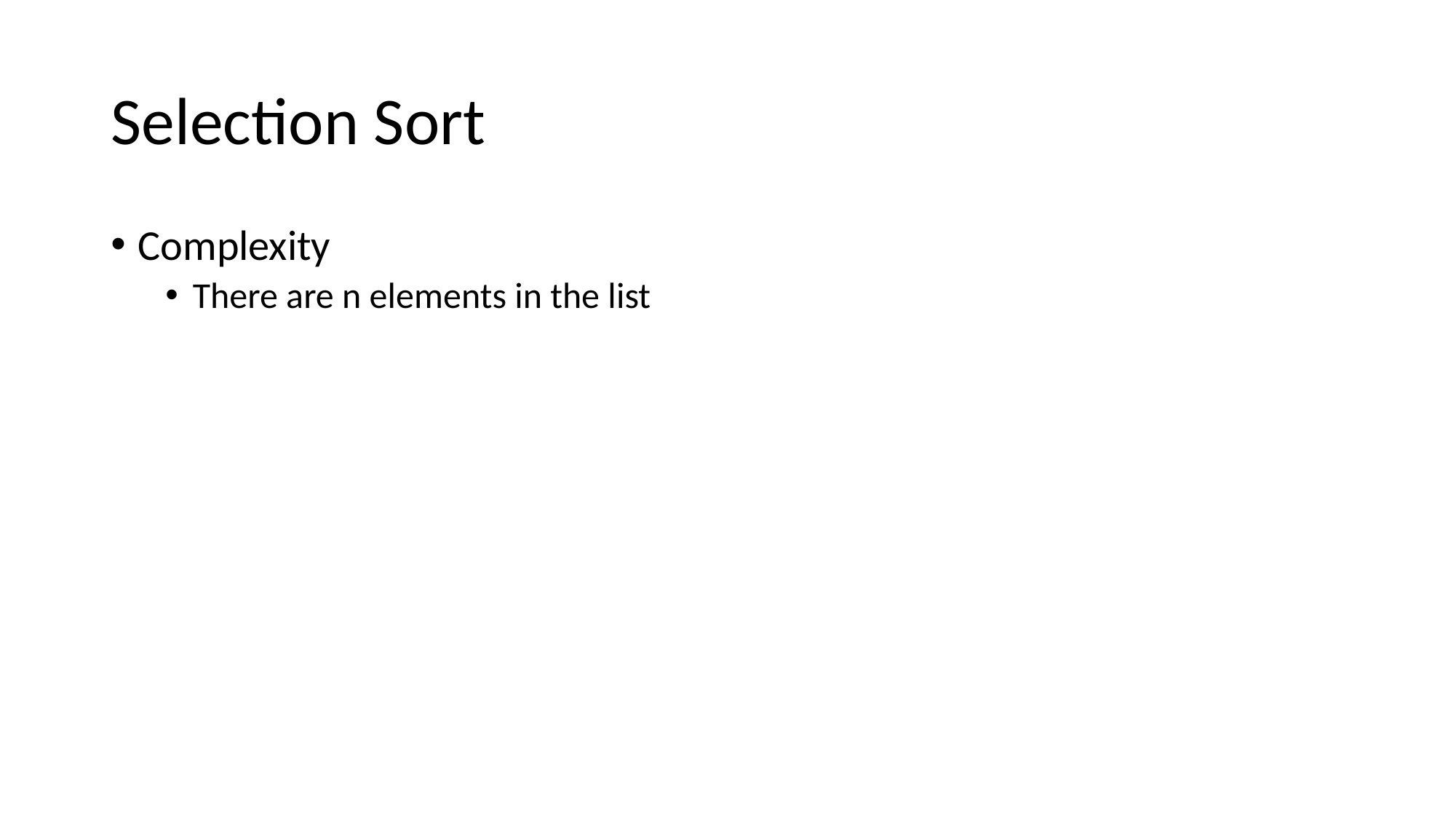

# Selection Sort
Complexity
There are n elements in the list